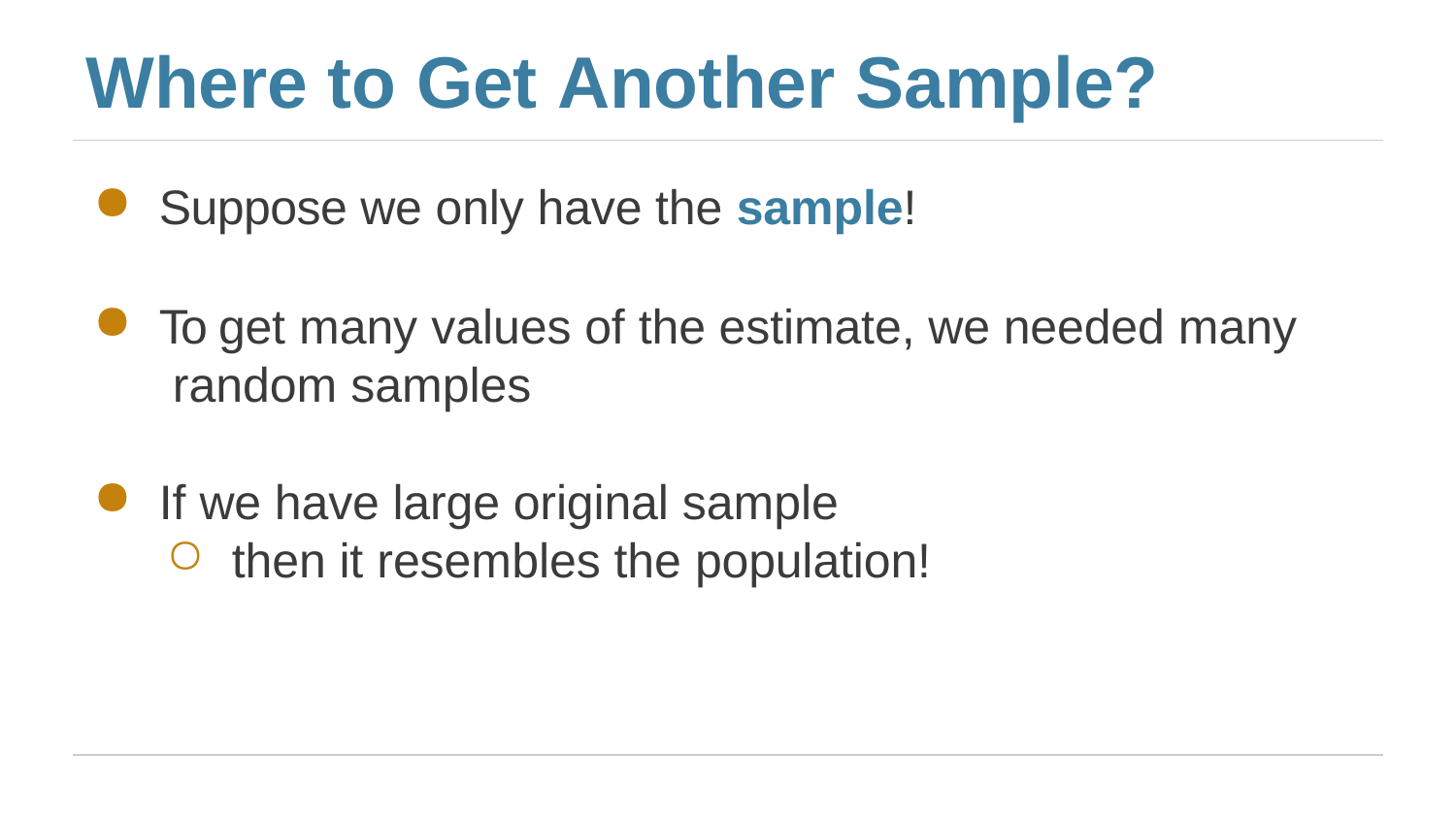

# Where to Get Another Sample?
Suppose we only have the sample!

To get many values of the estimate, we needed many  random samples

If we have large original sample
then it resembles the population!